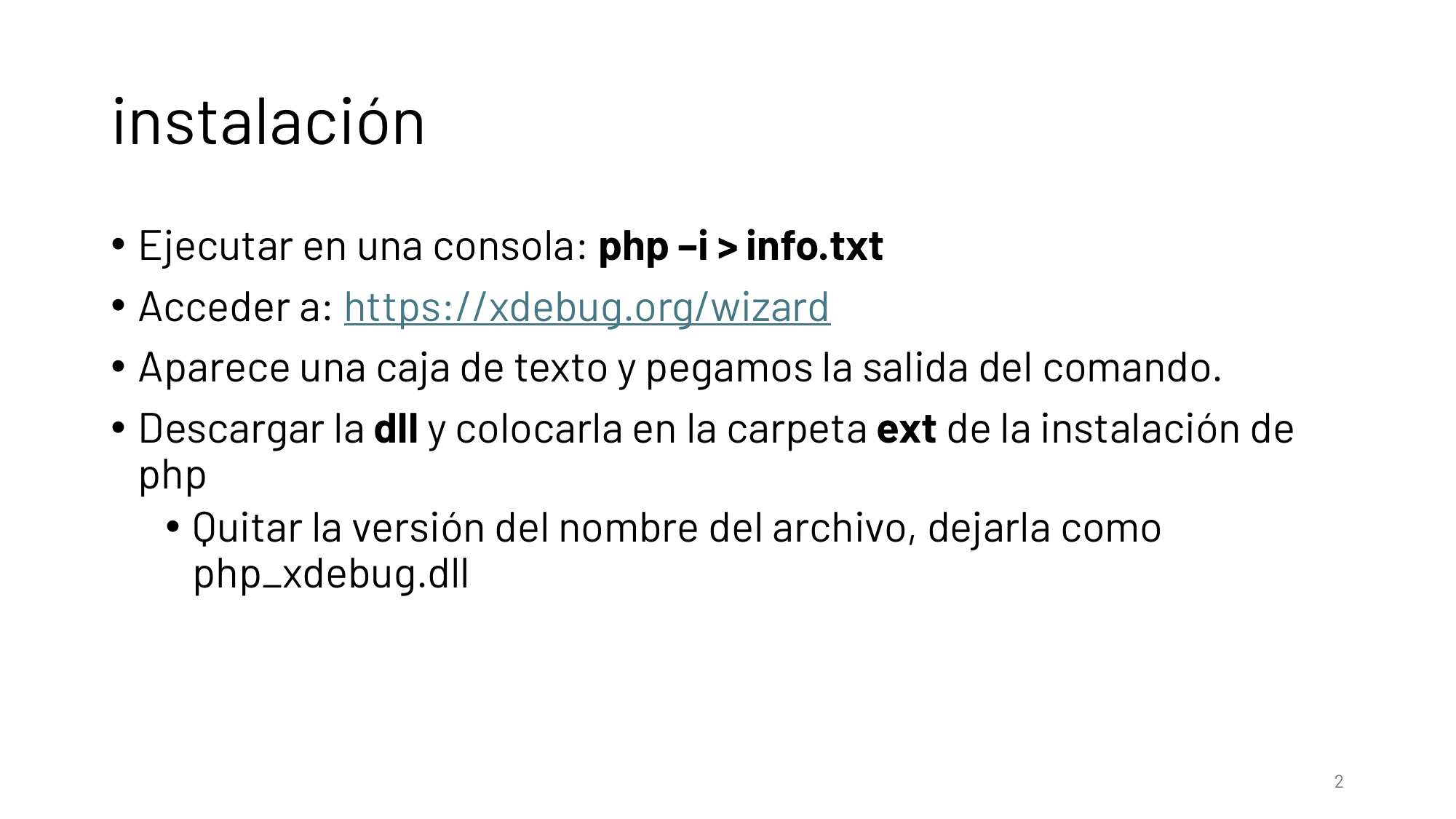

# instalación
Ejecutar en una consola: php –i > info.txt
Acceder a: https://xdebug.org/wizard
Aparece una caja de texto y pegamos la salida del comando.
Descargar la dll y colocarla en la carpeta ext de la instalación de php
Quitar la versión del nombre del archivo, dejarla como php_xdebug.dll

2